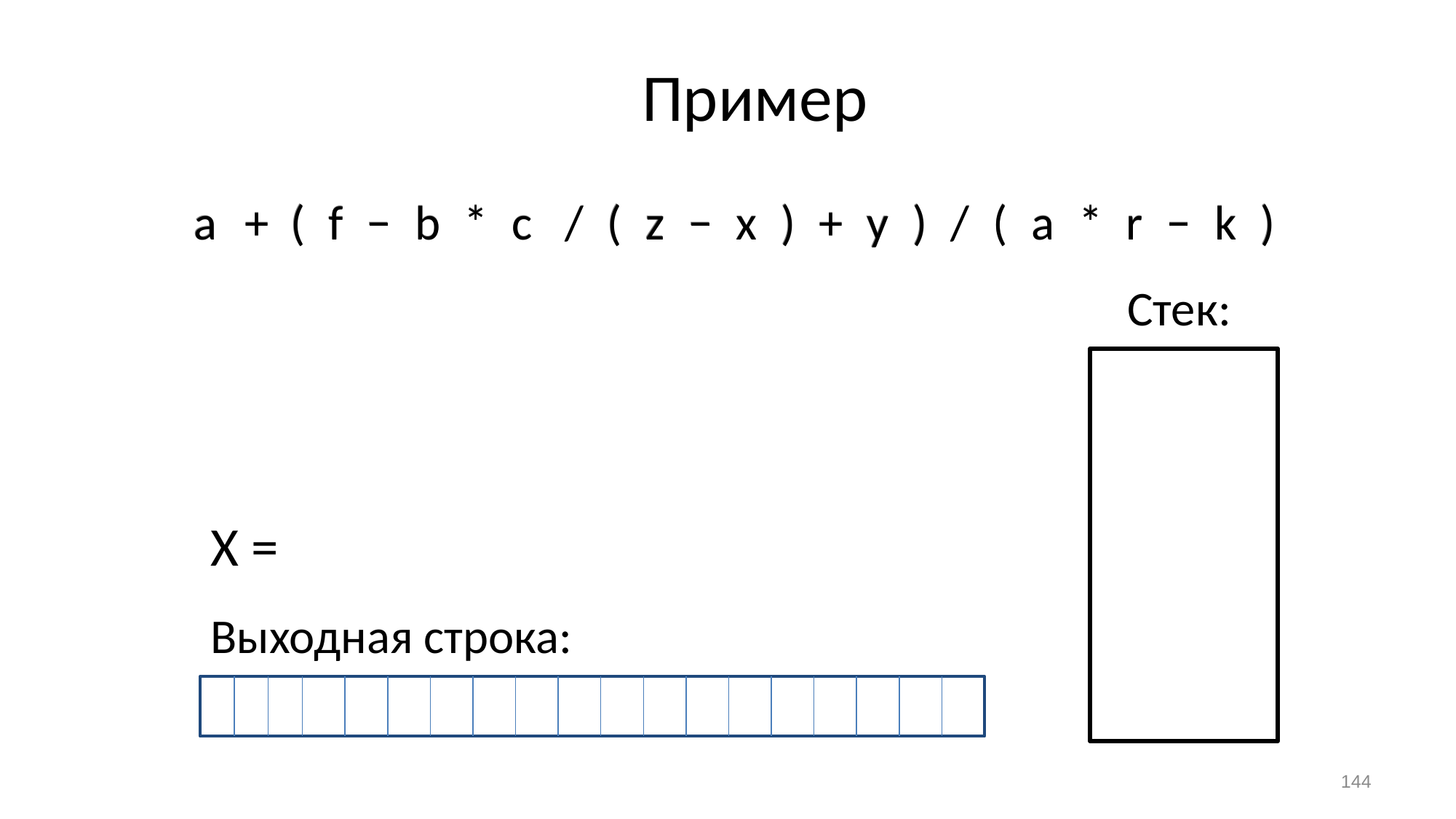

# Пример
a
+
(
f
−
b
*
c
/
(
z
−
x
)
+
y
)
/
(
a
*
r
−
k
)
a
+
(
f
−
b
*
c
/
(
z
−
x
)
+
y
)
/
(
a
*
r
−
k
)
Стек:

X =
Выходная строка:

144